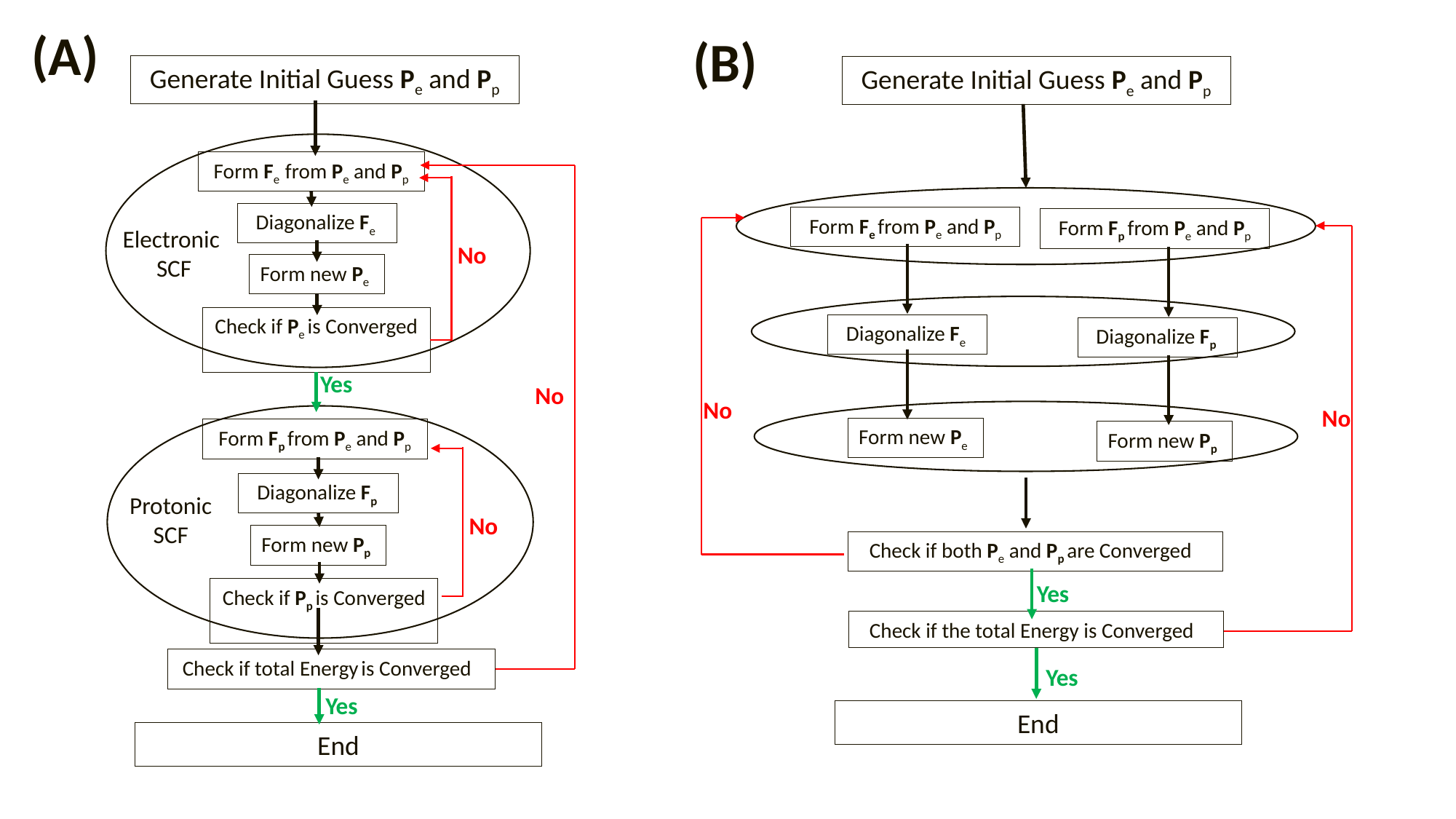

(A)
(B)
Generate Initial Guess Pe and Pp
Generate Initial Guess Pe and Pp

Form Fe  from Pe and Pp

Diagonalize Fe
Form Fe from Pe and Pp
Form Fp from Pe and Pp
Electronic
SCF
No
Form new Pe

Check if Pe is Converged
Diagonalize Fe
Diagonalize Fp
Yes
No
No
No

Form new Pe
Form Fp from Pe and Pp
Form new Pp
Diagonalize Fp
Protonic
SCF
No
Form new Pp
Check if both Pe and Pp are Converged
Yes
Check if Pp is Converged
Check if the total Energy is Converged
Check if total Energy is Converged
Yes
Yes
End
End